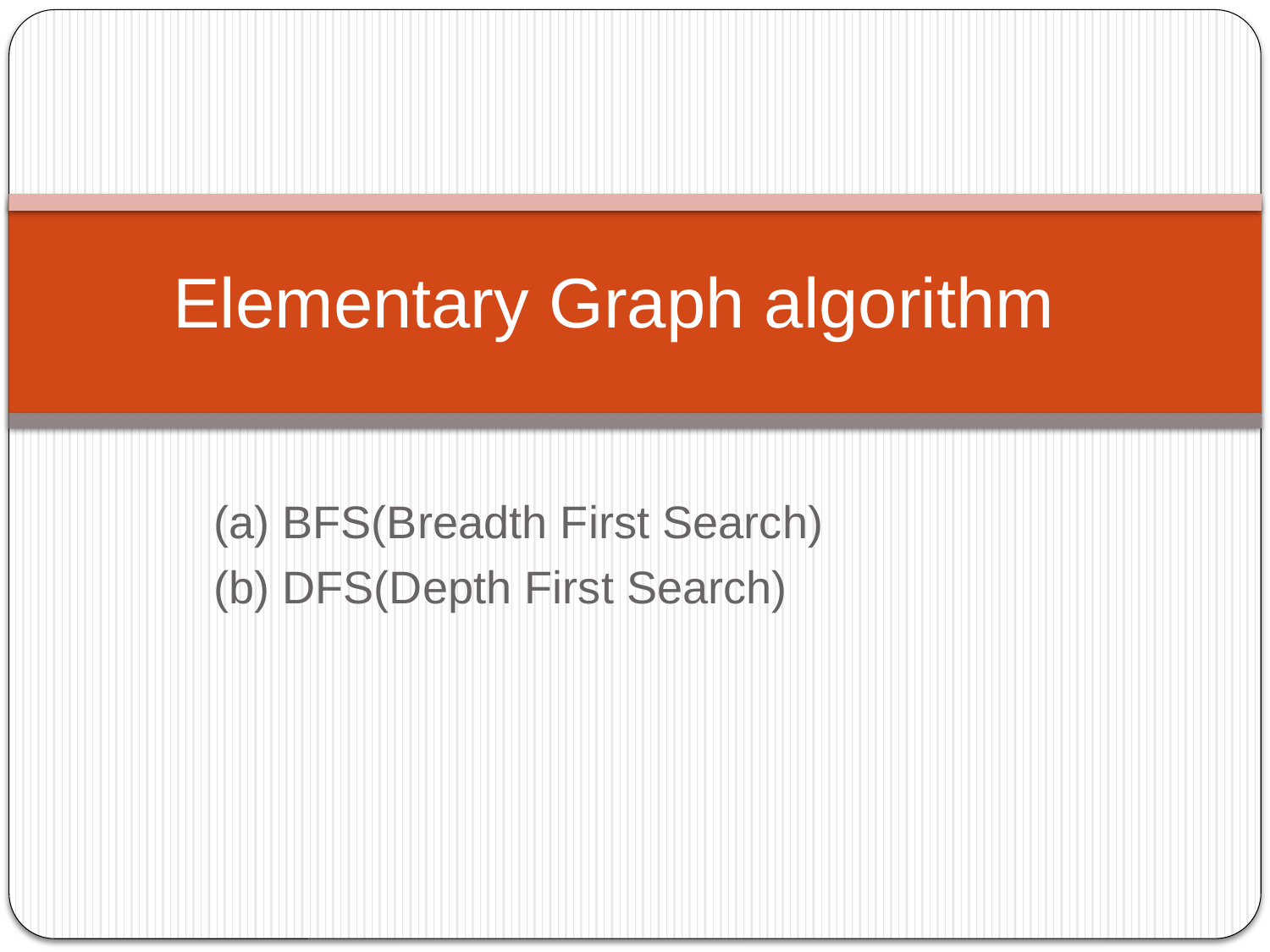

# Elementary Graph algorithm
(a) BFS(Breadth First Search)
(b) DFS(Depth First Search)